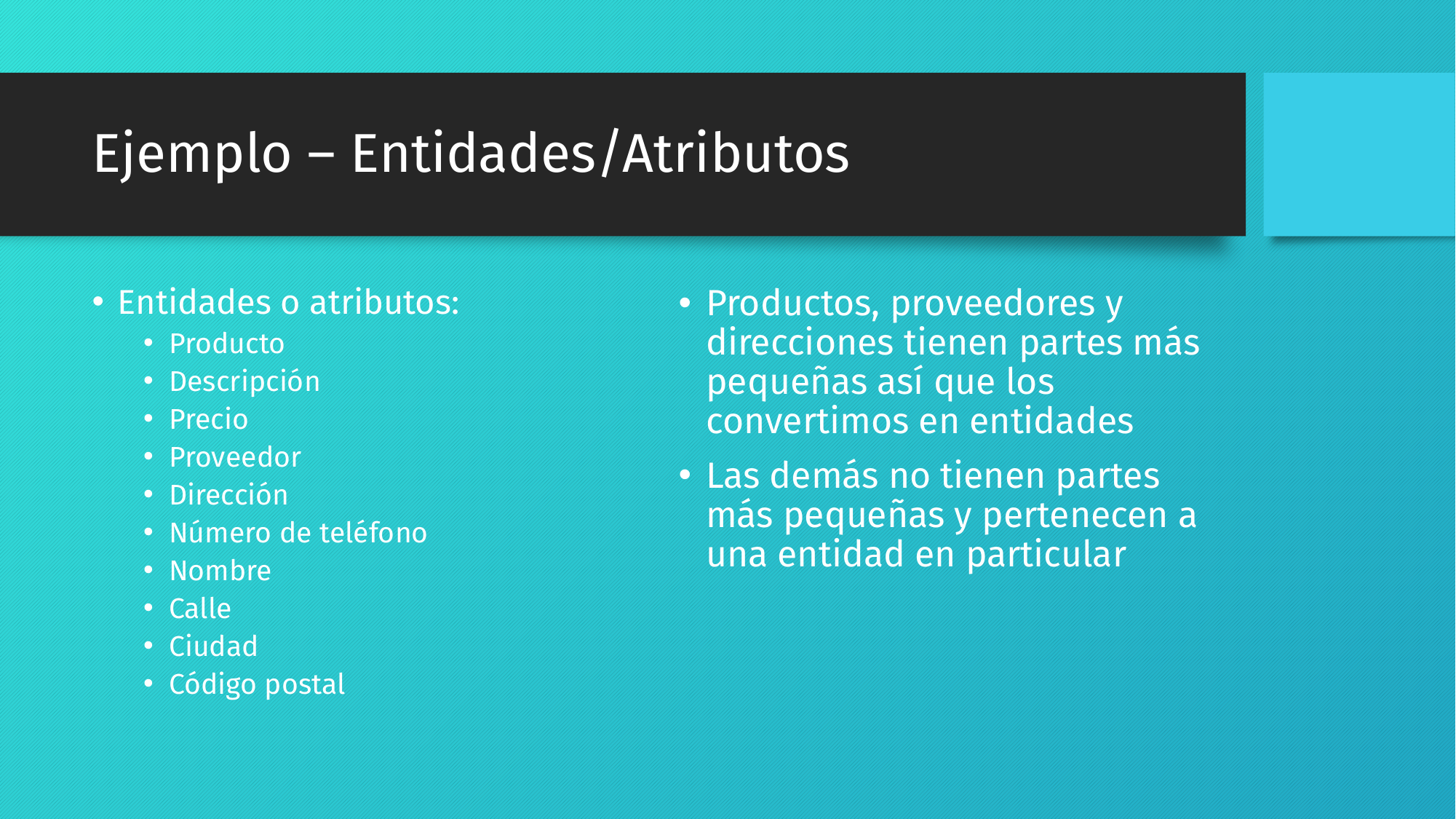

# Ejemplo – Entidades/Atributos
Entidades o atributos:
Producto
Descripción
Precio
Proveedor
Dirección
Número de teléfono
Nombre
Calle
Ciudad
Código postal
Productos, proveedores y direcciones tienen partes más pequeñas así que los convertimos en entidades
Las demás no tienen partes más pequeñas y pertenecen a una entidad en particular